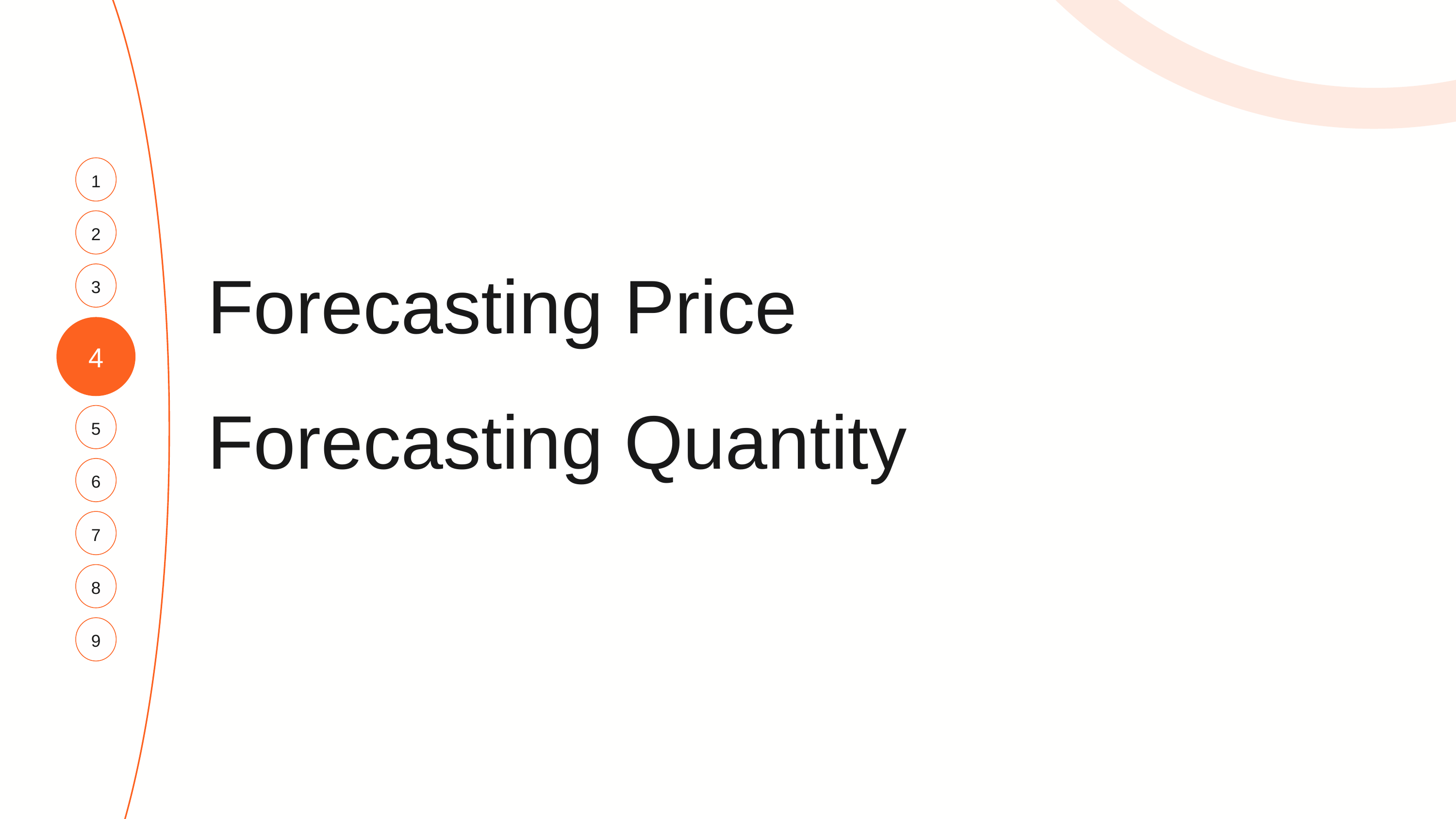

1

2
Forecasting Price

3

4
Forecasting Quantity

5

6

7

8

9